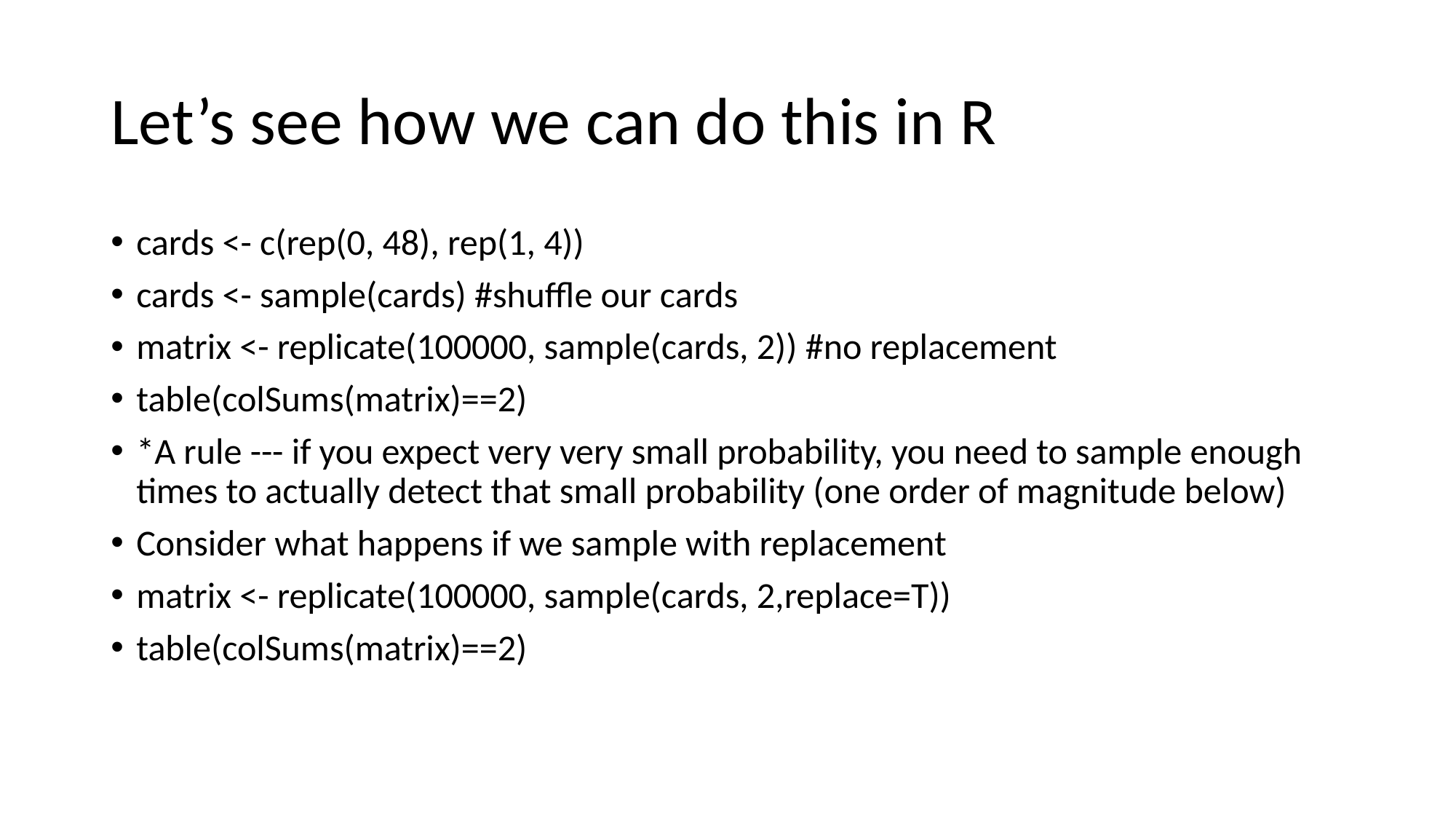

# Let’s see how we can do this in R
cards <- c(rep(0, 48), rep(1, 4))
cards <- sample(cards) #shuffle our cards
matrix <- replicate(100000, sample(cards, 2)) #no replacement
table(colSums(matrix)==2)
*A rule --- if you expect very very small probability, you need to sample enough times to actually detect that small probability (one order of magnitude below)
Consider what happens if we sample with replacement
matrix <- replicate(100000, sample(cards, 2,replace=T))
table(colSums(matrix)==2)